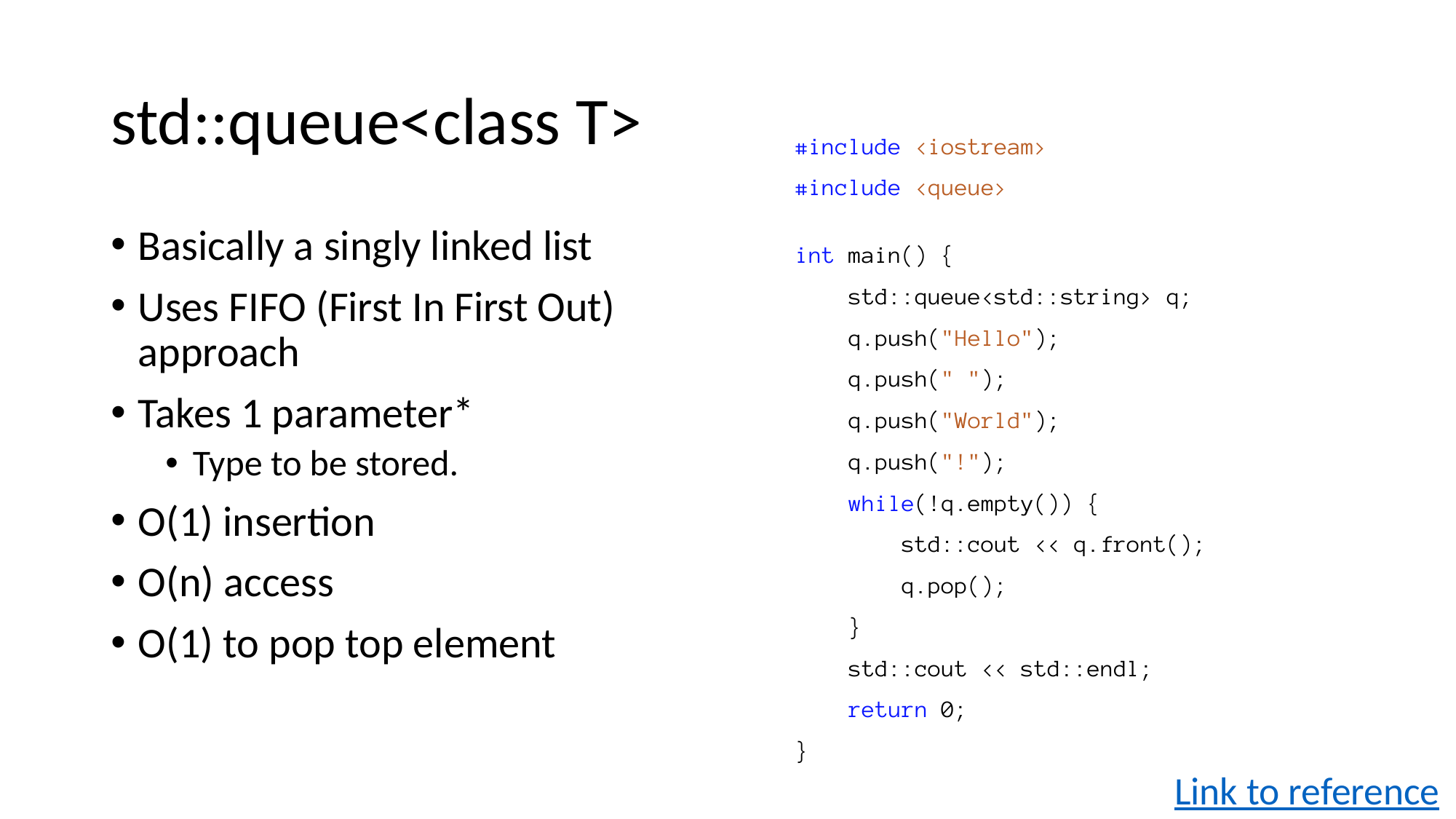

# std::queue<class T>
#include <iostream>
#include <queue>
int main() {
    std::queue<std::string> q;
    q.push("Hello");
    q.push(" ");
    q.push("World");
    q.push("!");
    while(!q.empty()) {
        std::cout << q.front();
        q.pop();
    }
    std::cout << std::endl;
    return 0;
}

Basically a singly linked list
Uses FIFO (First In First Out) approach
Takes 1 parameter*
Type to be stored.
O(1) insertion
O(n) access
O(1) to pop top element
Link to reference